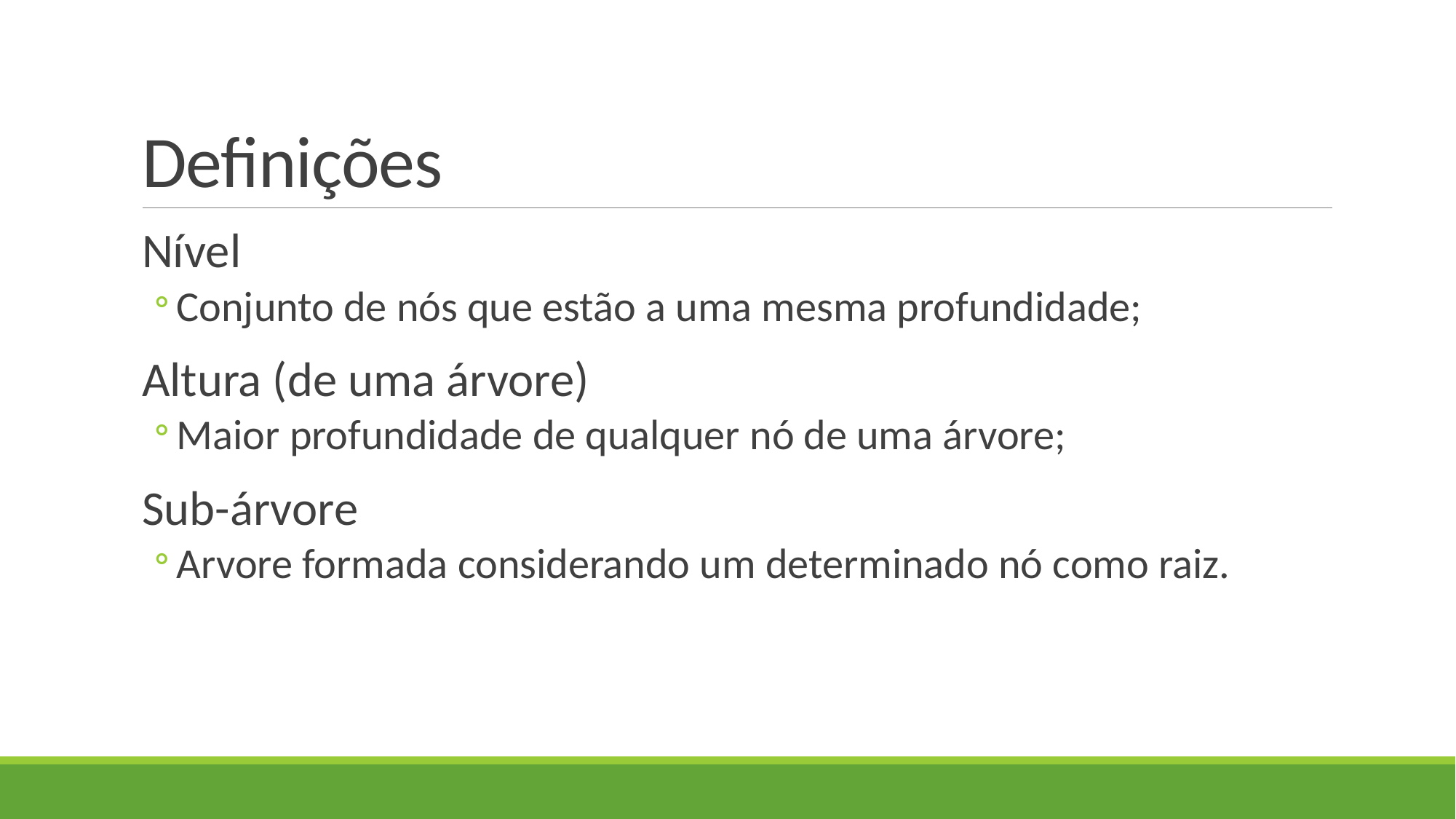

# Definições
Nível
Conjunto de nós que estão a uma mesma profundidade;
Altura (de uma árvore)
Maior profundidade de qualquer nó de uma árvore;
Sub-árvore
Arvore formada considerando um determinado nó como raiz.